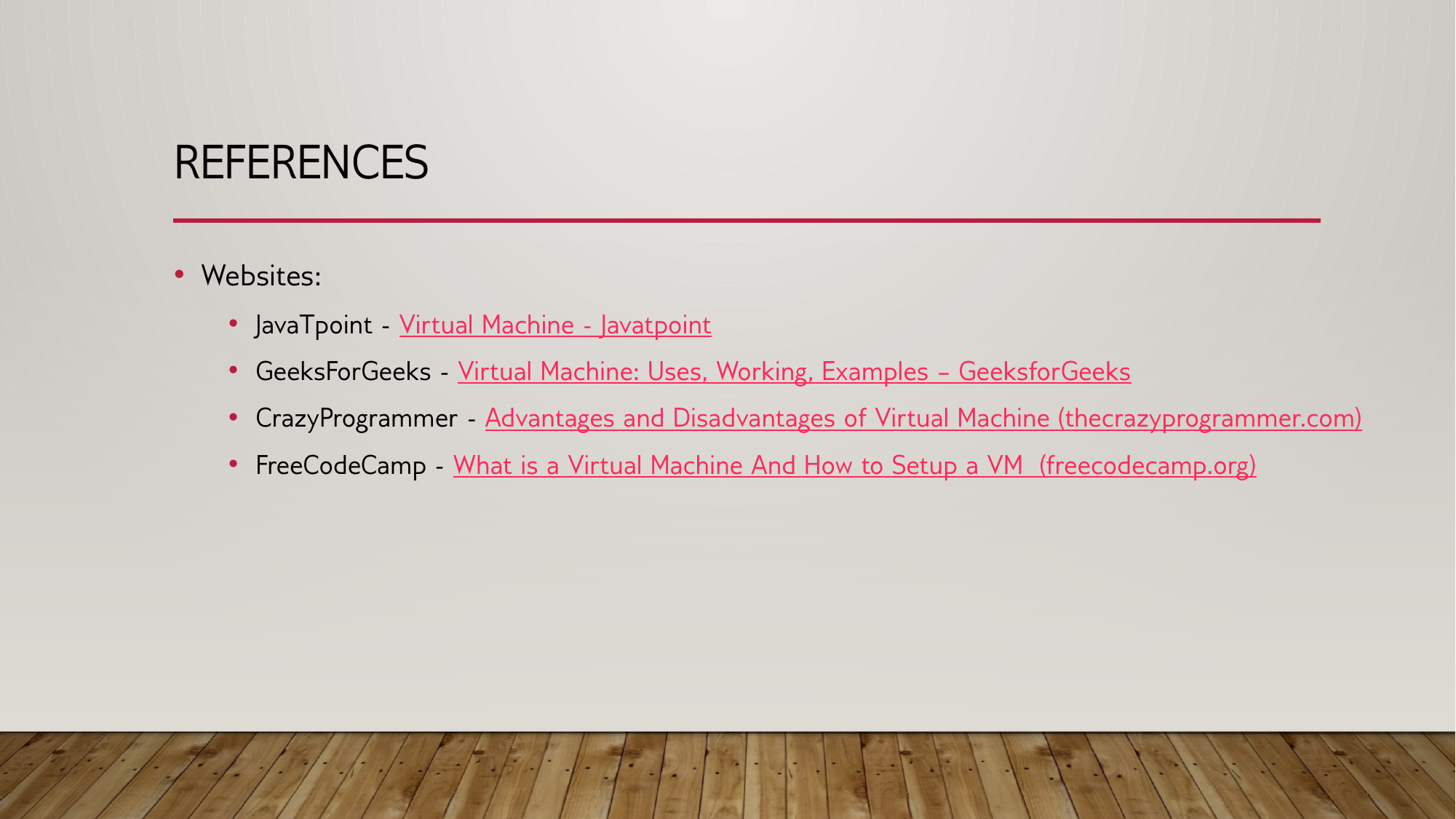

# REFERENCES
Websites:
JavaTpoint - Virtual Machine - Javatpoint
GeeksForGeeks - Virtual Machine: Uses, Working, Examples – GeeksforGeeks
CrazyProgrammer - Advantages and Disadvantages of Virtual Machine (thecrazyprogrammer.com)
FreeCodeCamp - What is a Virtual Machine And How to Setup a VM  (freecodecamp.org)